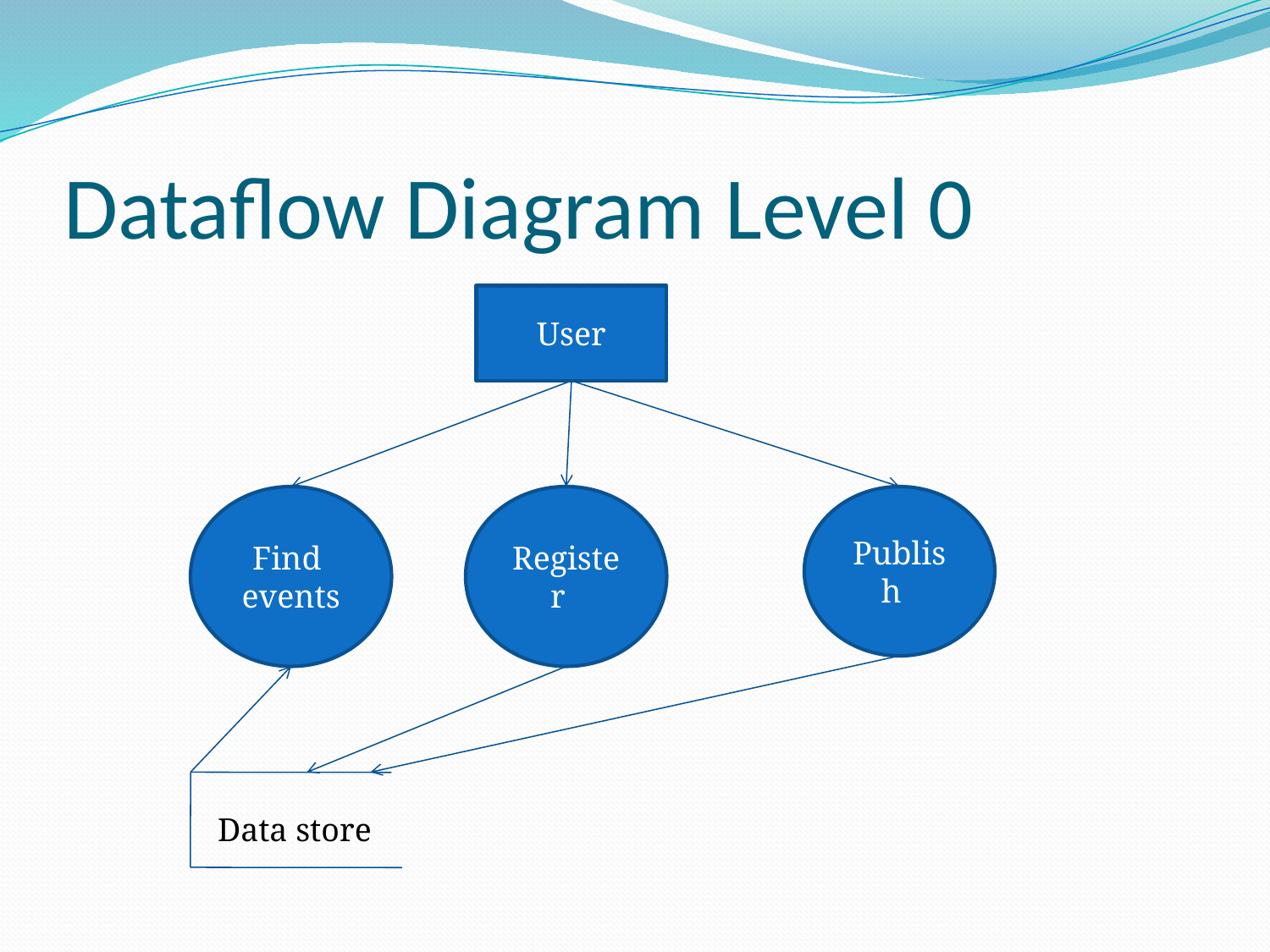

# Dataflow Diagram Level 0
User
Find  events
Register
Publish
Data store